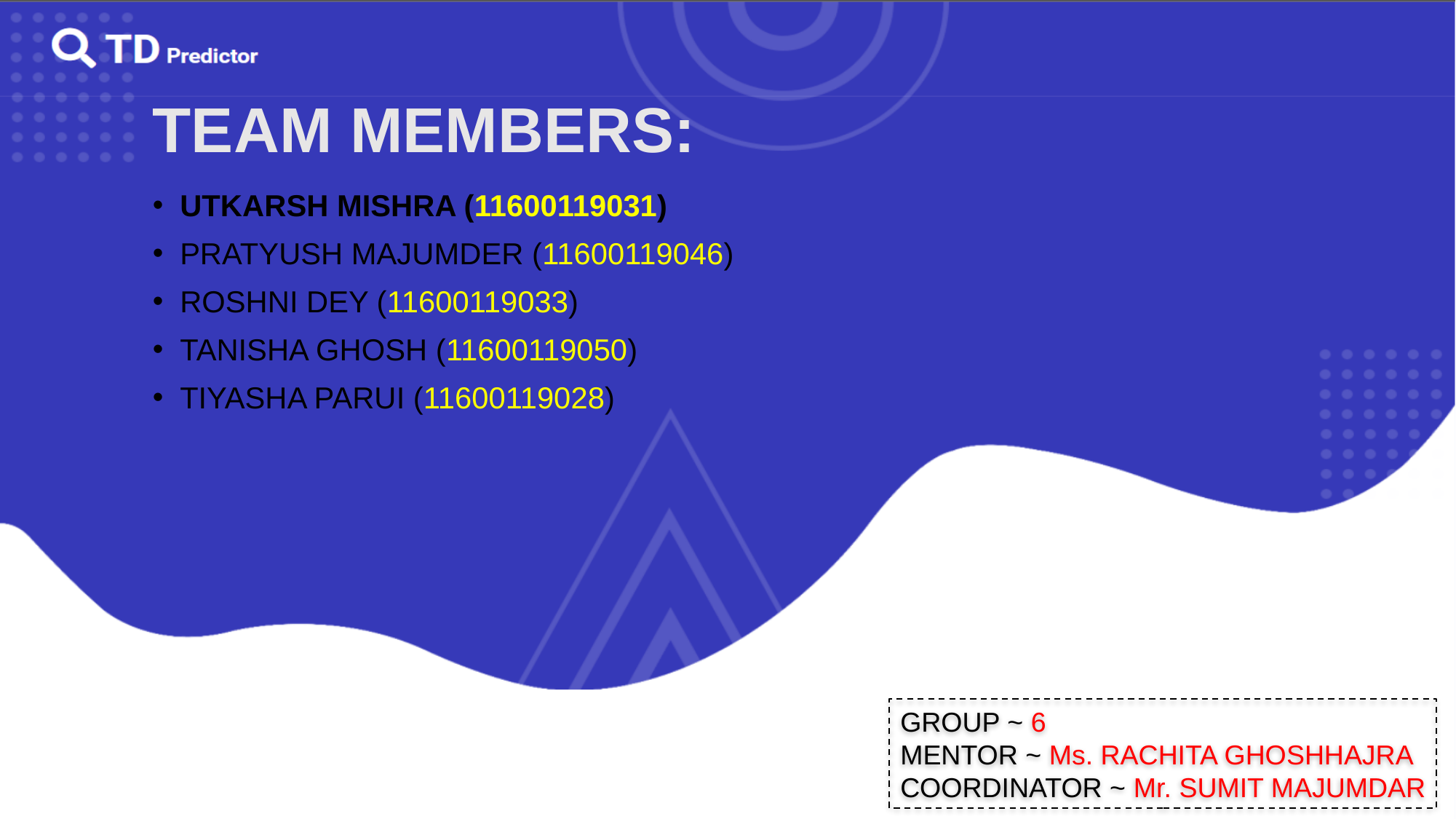

# TEAM MEMBERS:
UTKARSH MISHRA (11600119031)
PRATYUSH MAJUMDER (11600119046)
ROSHNI DEY (11600119033)
TANISHA GHOSH (11600119050)
TIYASHA PARUI (11600119028)

GROUP ~ 6
MENTOR ~ Ms. RACHITA GHOSHHAJRA
COORDINATOR ~ Mr. SUMIT MAJUMDAR